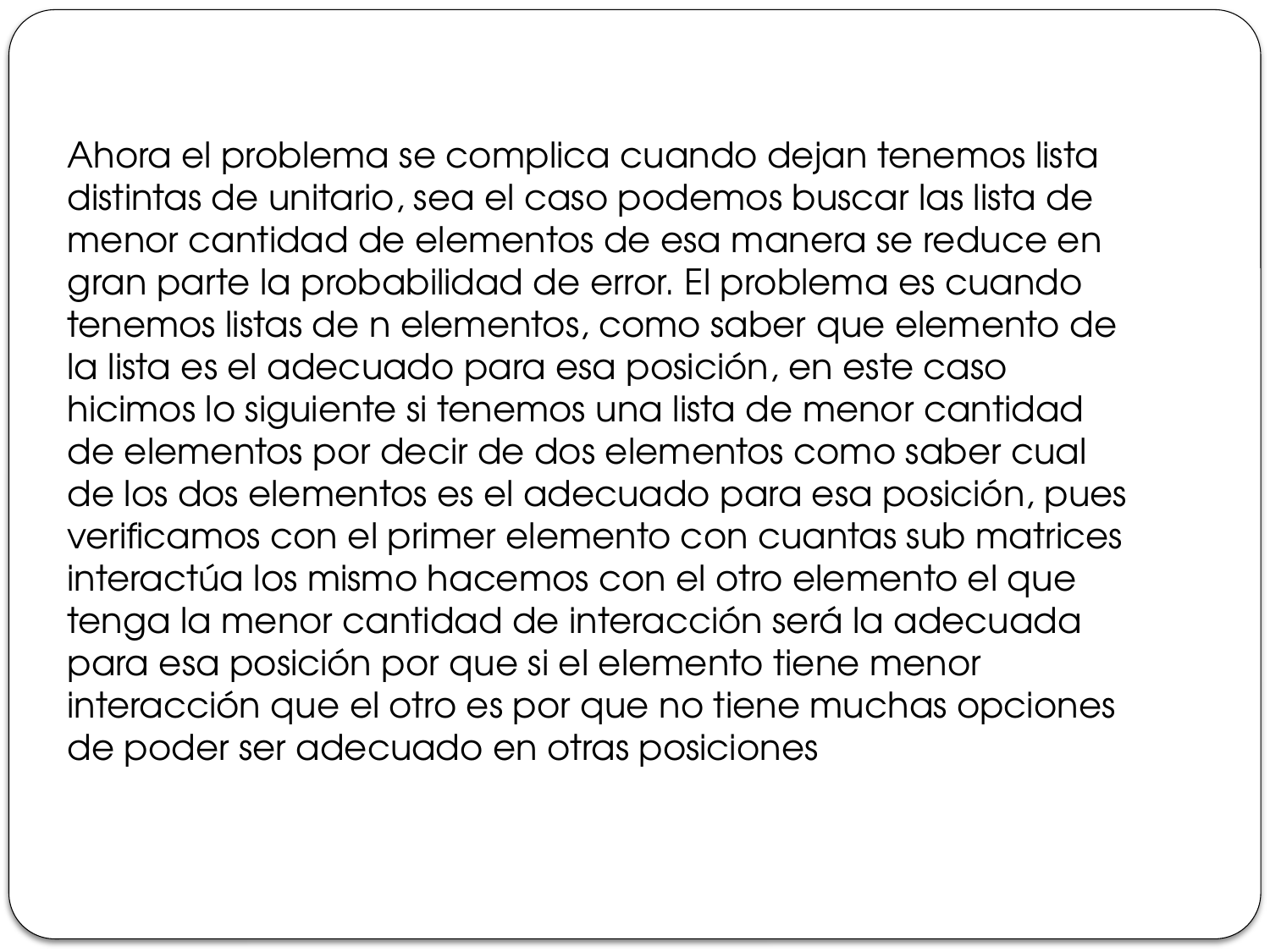

Ahora el problema se complica cuando dejan tenemos lista distintas de unitario, sea el caso podemos buscar las lista de menor cantidad de elementos de esa manera se reduce en gran parte la probabilidad de error. El problema es cuando tenemos listas de n elementos, como saber que elemento de la lista es el adecuado para esa posición, en este caso hicimos lo siguiente si tenemos una lista de menor cantidad de elementos por decir de dos elementos como saber cual de los dos elementos es el adecuado para esa posición, pues verificamos con el primer elemento con cuantas sub matrices interactúa los mismo hacemos con el otro elemento el que tenga la menor cantidad de interacción será la adecuada para esa posición por que si el elemento tiene menor interacción que el otro es por que no tiene muchas opciones de poder ser adecuado en otras posiciones